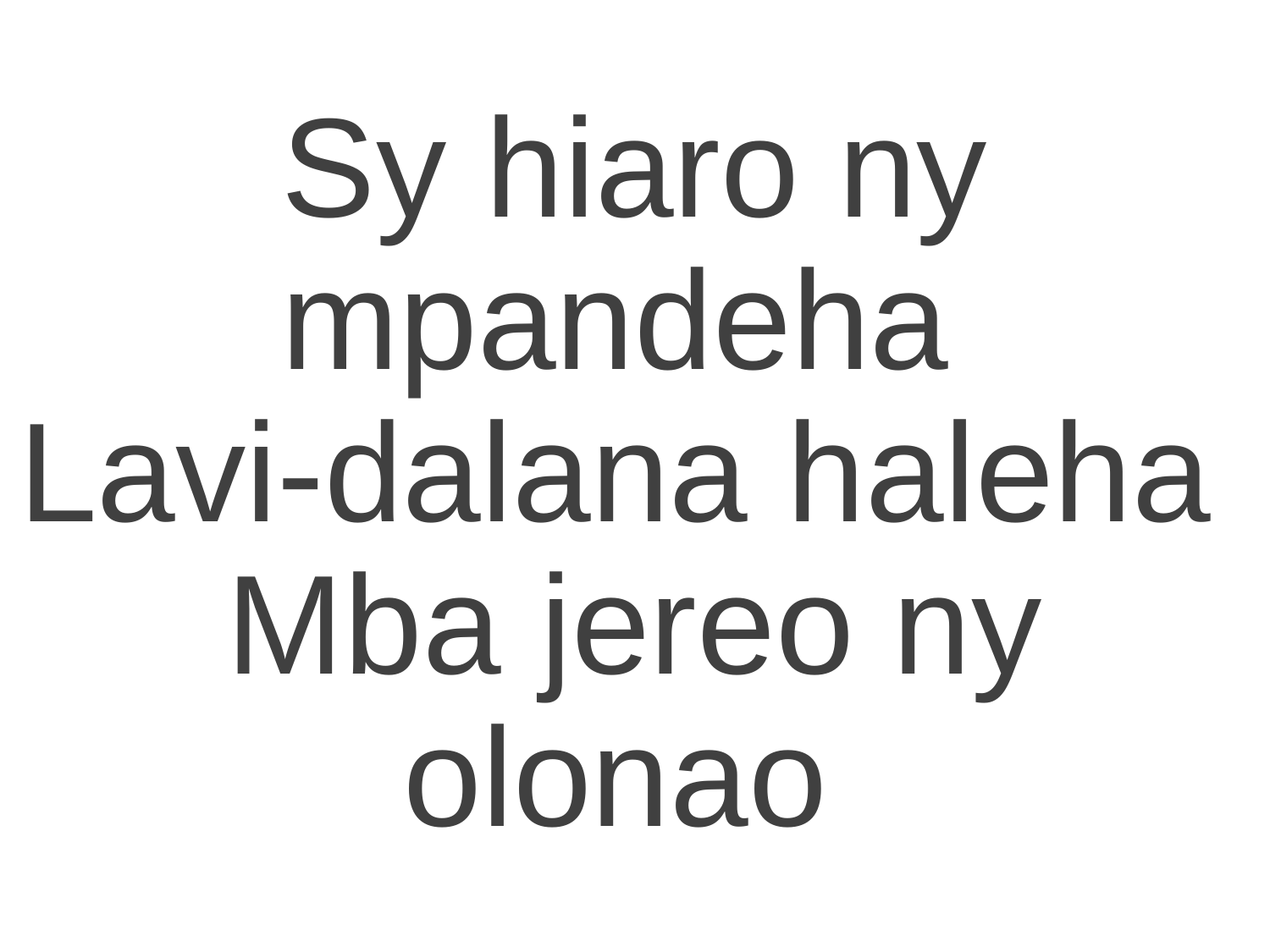

Sy hiaro ny mpandeha
Lavi-dalana haleha
Mba jereo ny olonao